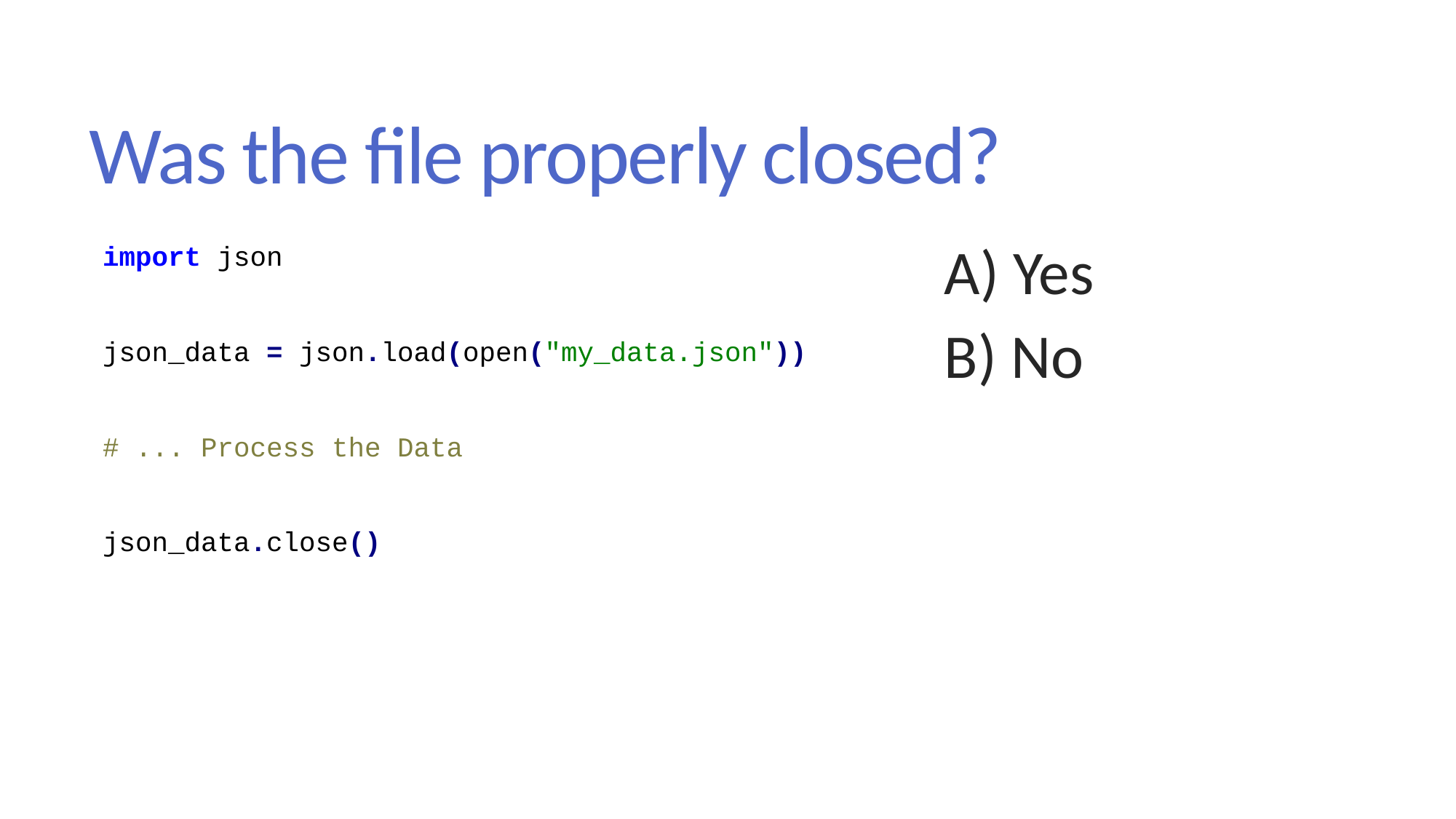

# Was the file properly closed?
import json

json_data = json.load(open("my_data.json"))

# ... Process the Data

json_data.close()
A) Yes
B) No